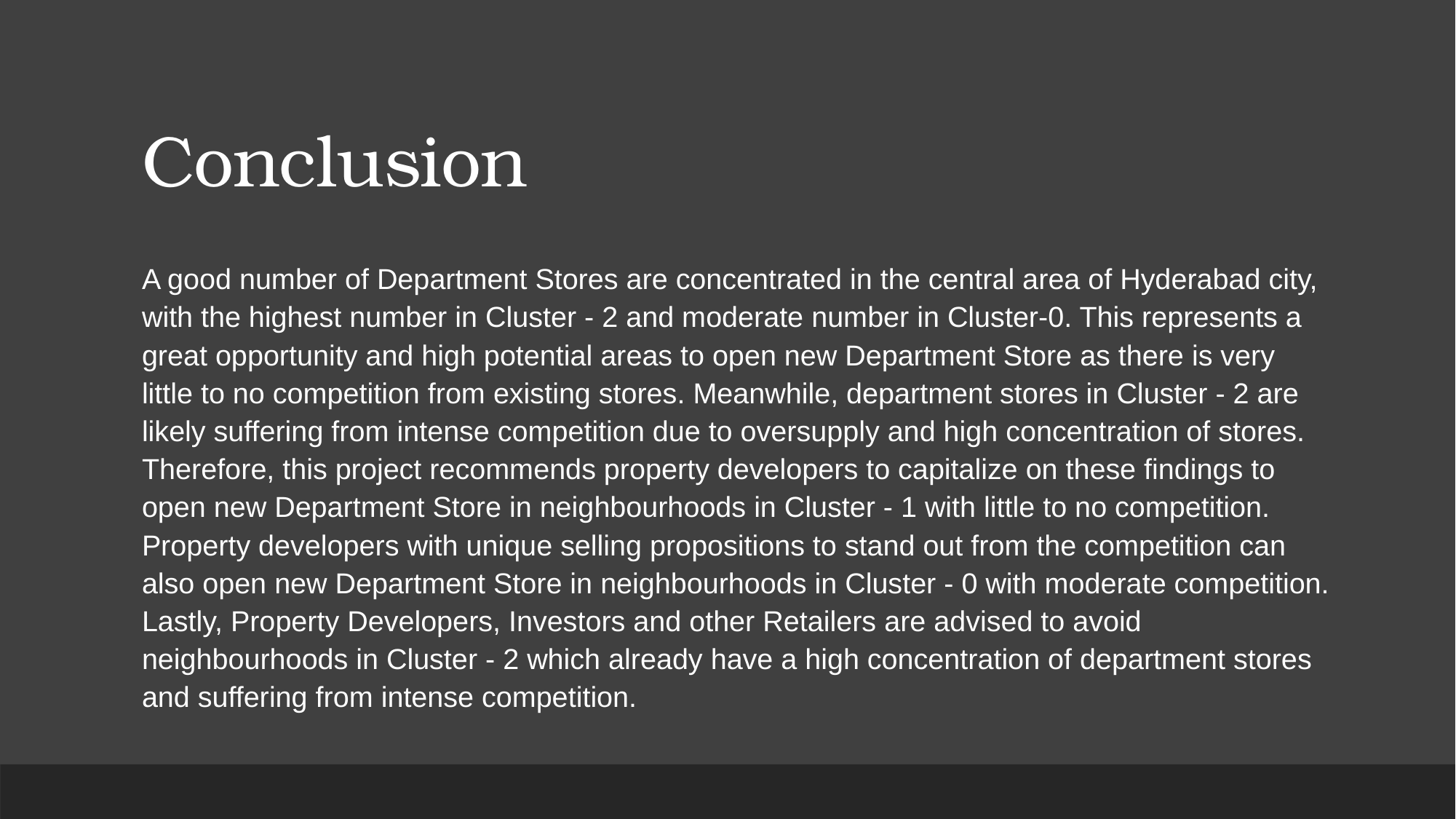

# Conclusion
A good number of Department Stores are concentrated in the central area of Hyderabad city, with the highest number in Cluster - 2 and moderate number in Cluster-0. This represents a great opportunity and high potential areas to open new Department Store as there is very little to no competition from existing stores. Meanwhile, department stores in Cluster - 2 are likely suffering from intense competition due to oversupply and high concentration of stores. Therefore, this project recommends property developers to capitalize on these findings to open new Department Store in neighbourhoods in Cluster - 1 with little to no competition. Property developers with unique selling propositions to stand out from the competition can also open new Department Store in neighbourhoods in Cluster - 0 with moderate competition. Lastly, Property Developers, Investors and other Retailers are advised to avoid neighbourhoods in Cluster - 2 which already have a high concentration of department stores and suffering from intense competition.